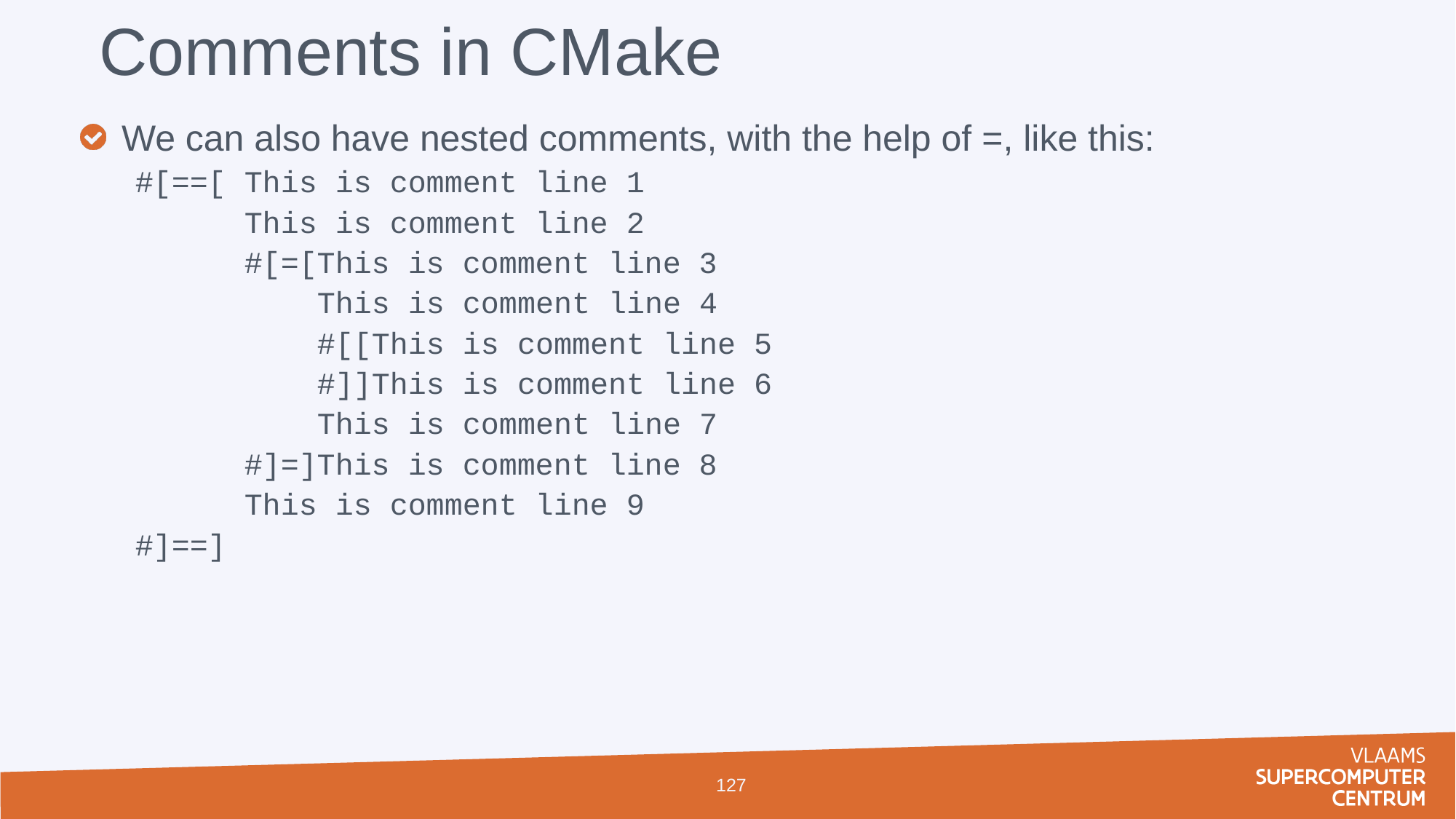

# Comments in CMake
We can also have nested comments, with the help of =, like this:
#[==[ This is comment line 1
      This is comment line 2
      #[=[This is comment line 3
          This is comment line 4
          #[[This is comment line 5
          #]]This is comment line 6
          This is comment line 7
      #]=]This is comment line 8
      This is comment line 9
#]==]

127